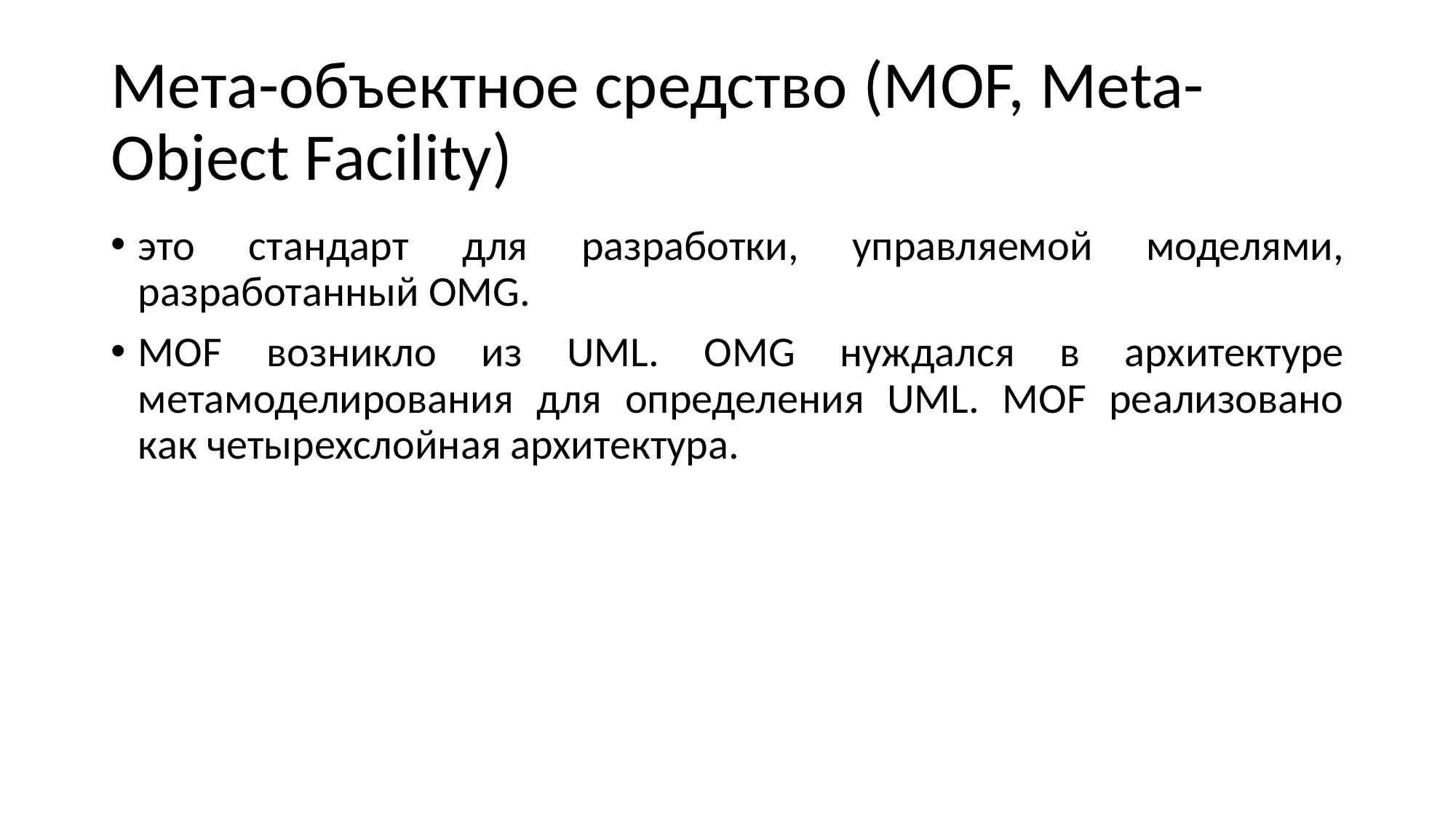

# Мета-объектное средство (MOF, Meta-Object Facility)
это стандарт для разработки, управляемой моделями, разработанный OMG.
MOF возникло из UML. OMG нуждался в архитектуре метамоделирования для определения UML. MOF реализовано как четырехслойная архитектура.